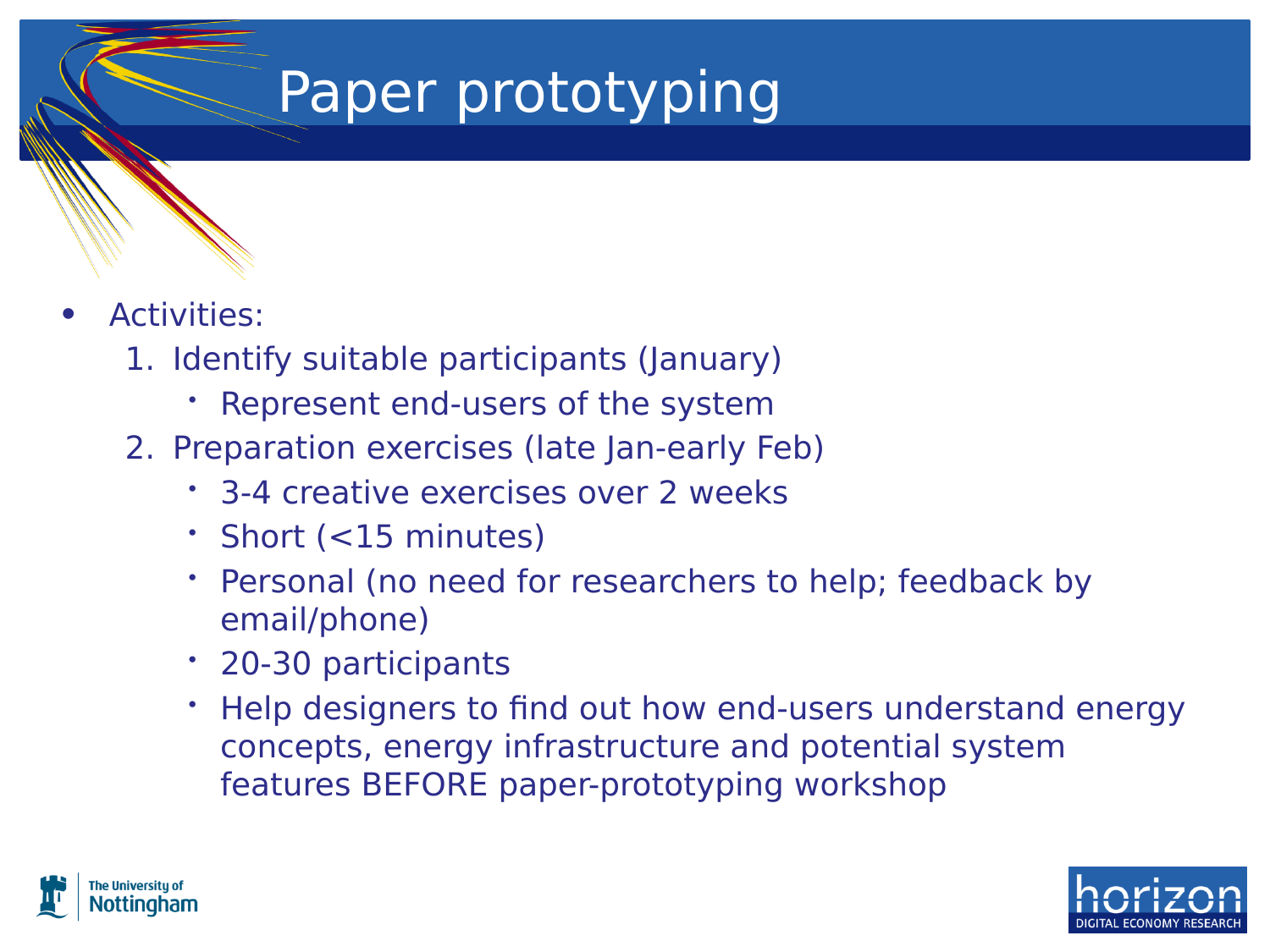

# Paper prototyping
Activities:
Identify suitable participants (January)
Represent end-users of the system
Preparation exercises (late Jan-early Feb)
3-4 creative exercises over 2 weeks
Short (<15 minutes)
Personal (no need for researchers to help; feedback by email/phone)
20-30 participants
Help designers to find out how end-users understand energy concepts, energy infrastructure and potential system features BEFORE paper-prototyping workshop